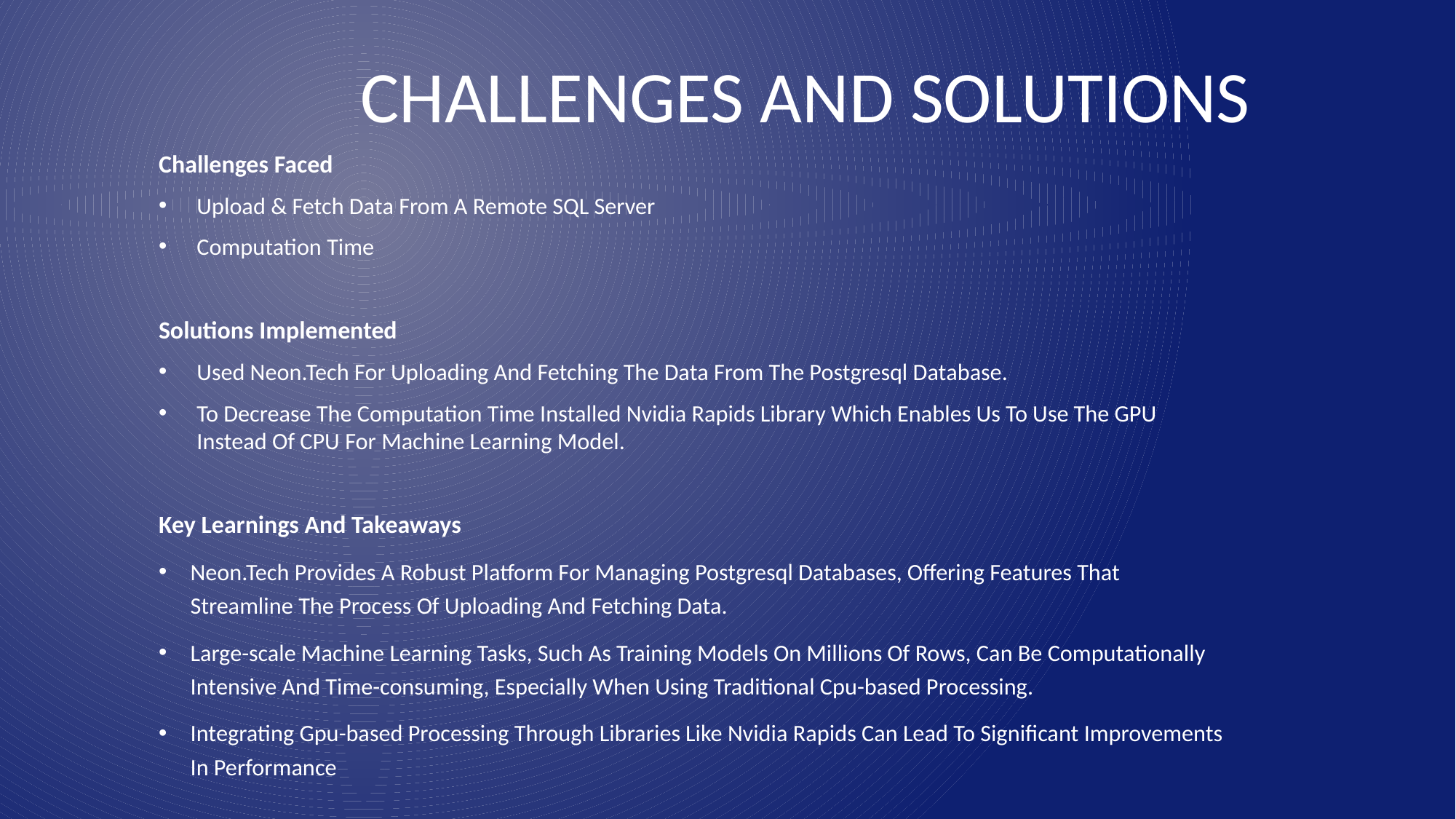

# Challenges and Solutions
Challenges Faced
Upload & Fetch Data From A Remote SQL Server
Computation Time

Solutions Implemented
Used Neon.Tech For Uploading And Fetching The Data From The Postgresql Database.
To Decrease The Computation Time Installed Nvidia Rapids Library Which Enables Us To Use The GPU Instead Of CPU For Machine Learning Model.

Key Learnings And Takeaways
Neon.Tech Provides A Robust Platform For Managing Postgresql Databases, Offering Features That Streamline The Process Of Uploading And Fetching Data.
Large-scale Machine Learning Tasks, Such As Training Models On Millions Of Rows, Can Be Computationally Intensive And Time-consuming, Especially When Using Traditional Cpu-based Processing.
Integrating Gpu-based Processing Through Libraries Like Nvidia Rapids Can Lead To Significant Improvements In Performance